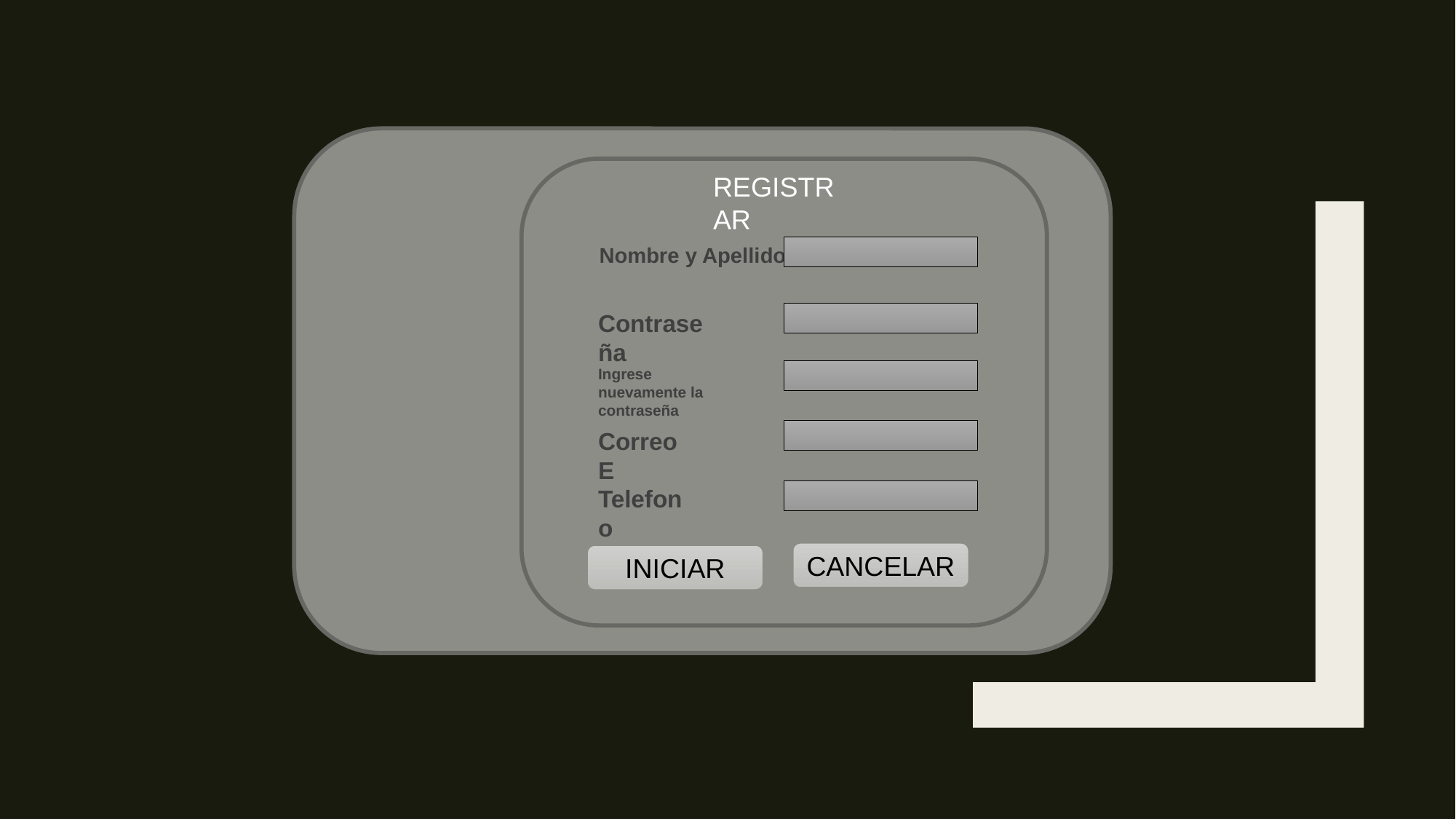

REGISTRAR
Nombre y Apellido

Contraseña

Ingrese nuevamente la  contraseña

Correo E

Telefono

CANCELAR
INICIAR